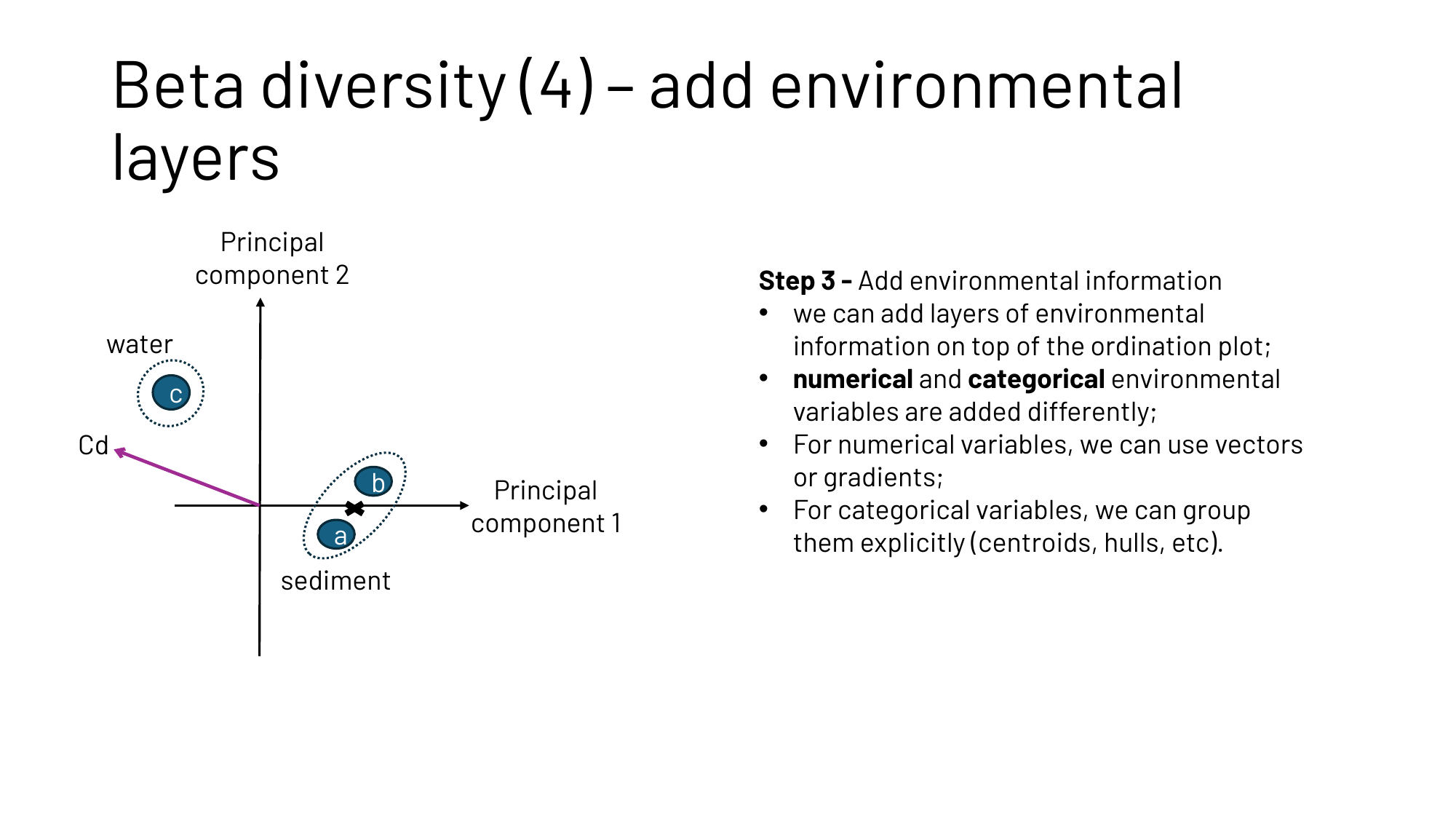

# Beta diversity (4) – add environmental layers
Principal component 2
Step 3 - Add environmental information
we can add layers of environmental information on top of the ordination plot;
numerical and categorical environmental variables are added differently;
For numerical variables, we can use vectors or gradients;
For categorical variables, we can group them explicitly (centroids, hulls, etc).
water

c
Cd
b
Principal component 1

a
sediment